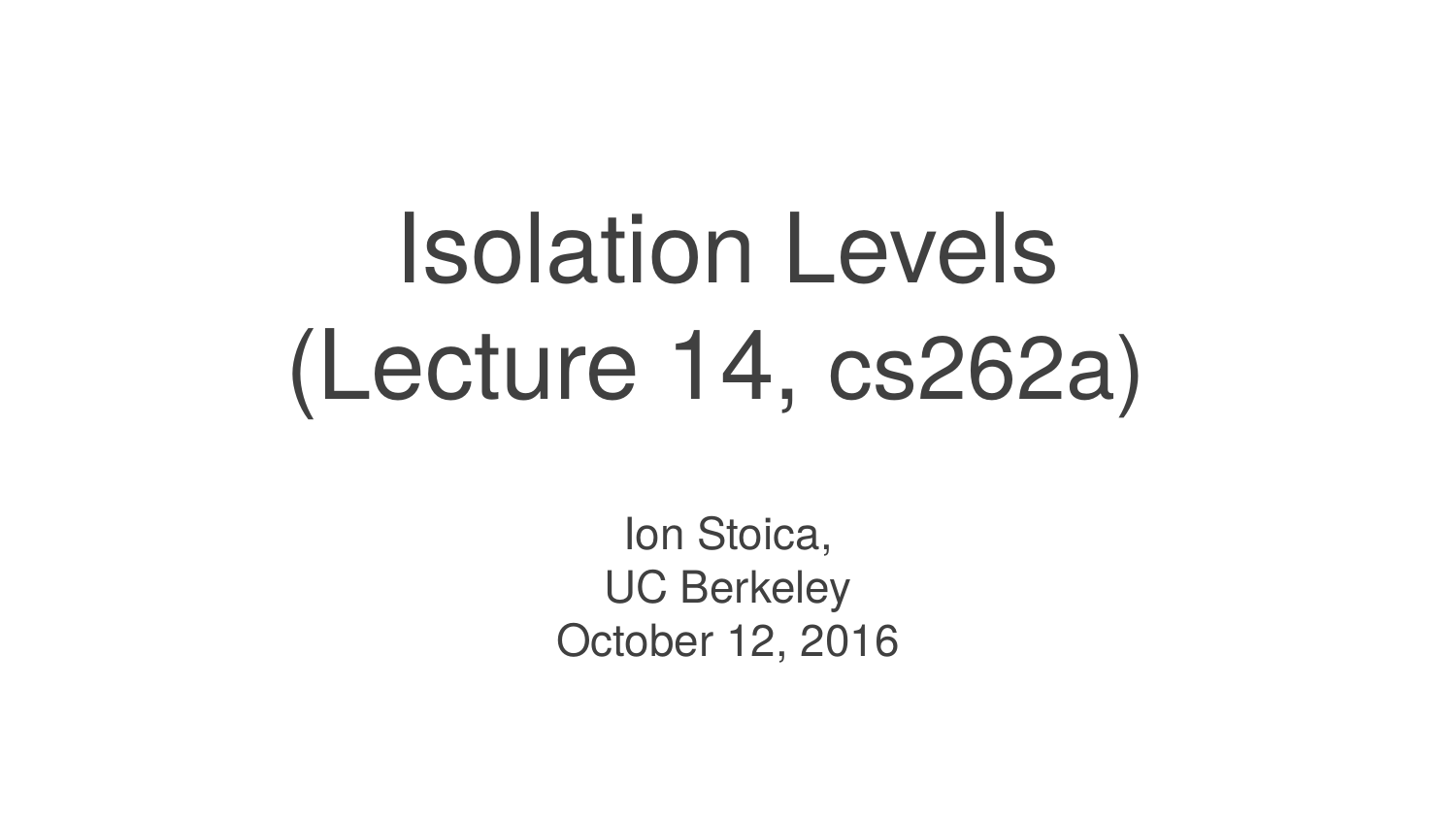

# Isolation Levels (Lecture 14, cs262a)
Ion Stoica,
UC Berkeley
October 12, 2016